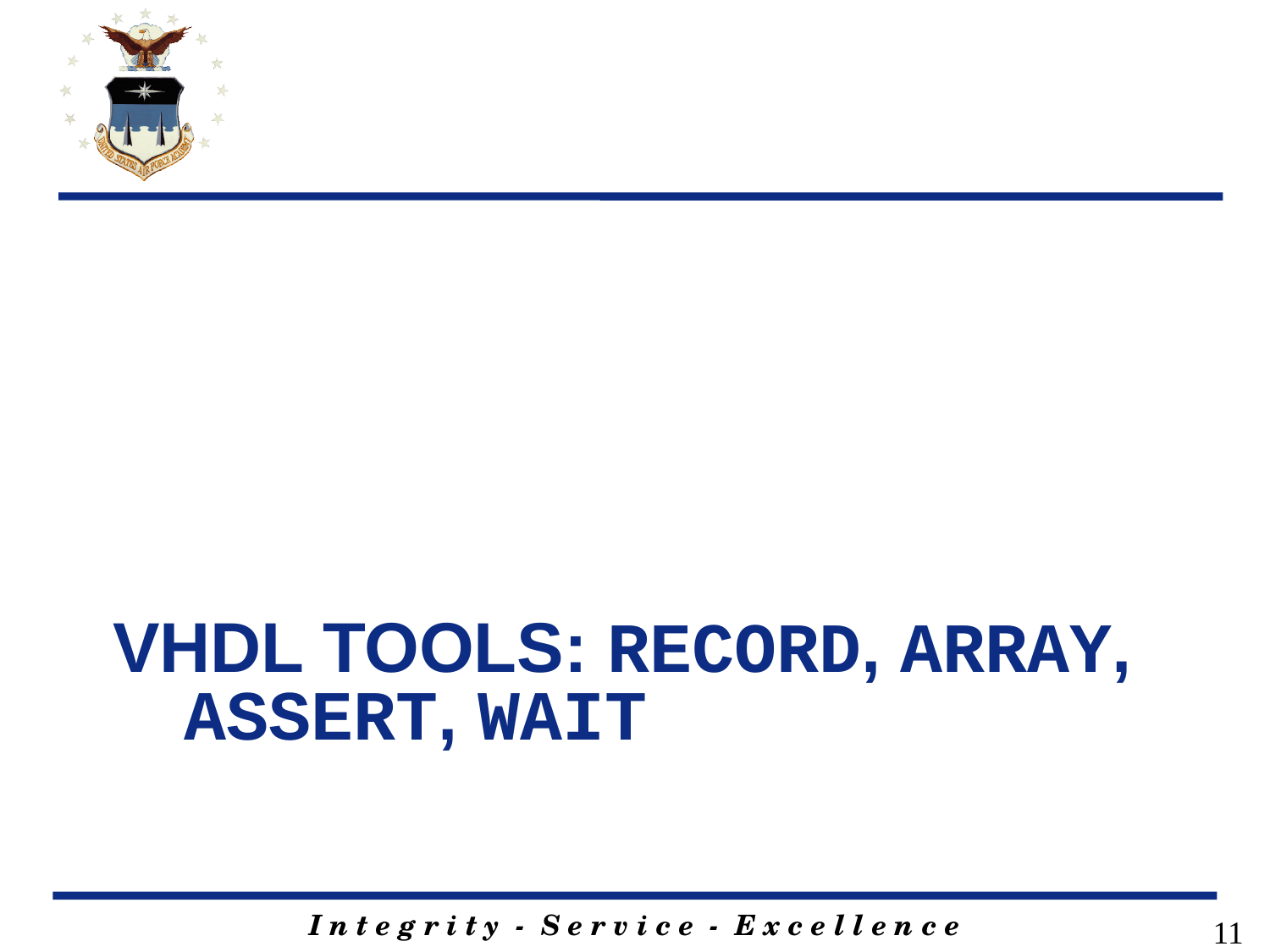

# VHDL Tools: record, array, assert, wait

11